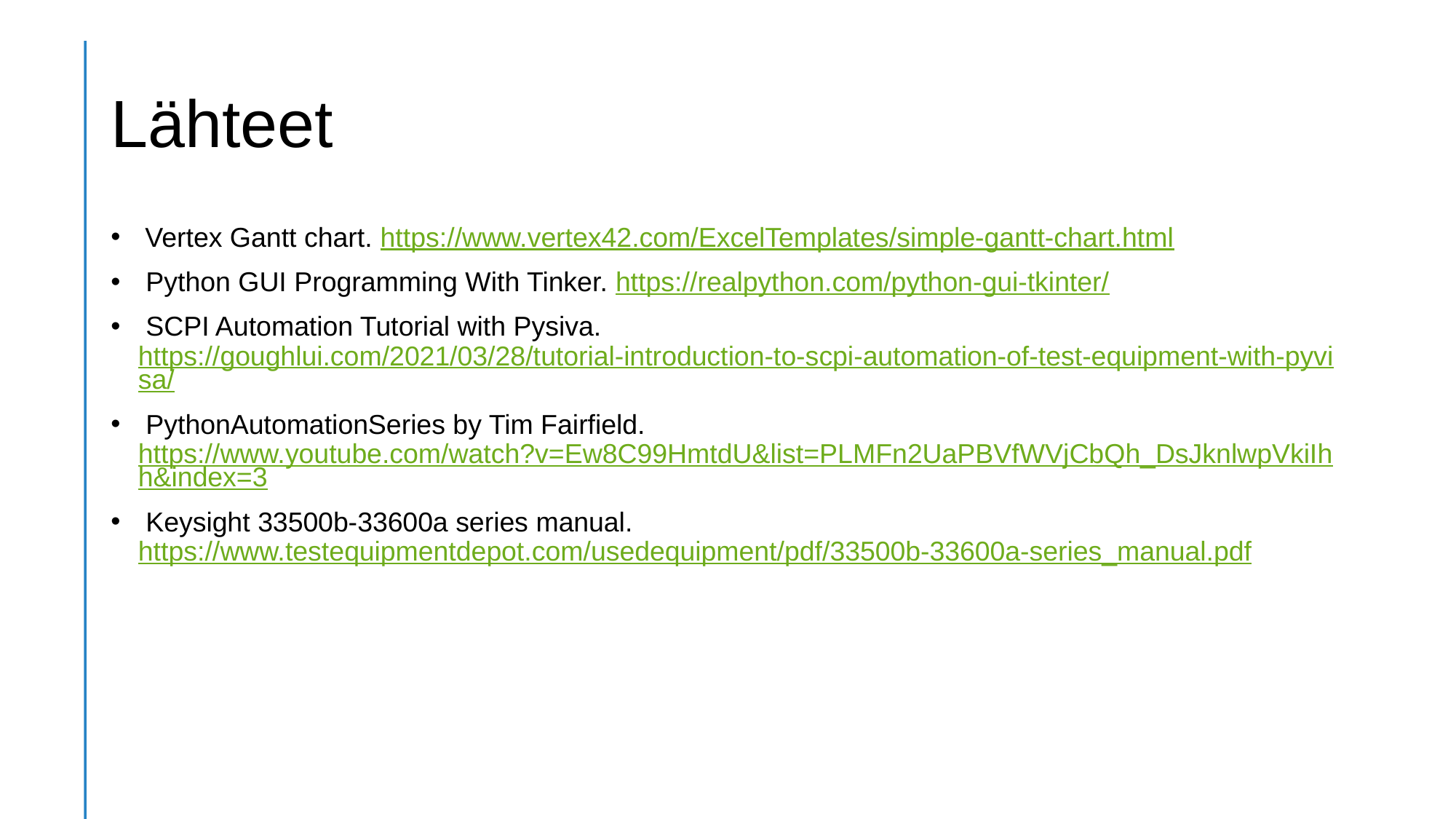

# Lähteet
Vertex Gantt chart. https://www.vertex42.com/ExcelTemplates/simple-gantt-chart.html
 Python GUI Programming With Tinker. https://realpython.com/python-gui-tkinter/
 SCPI Automation Tutorial with Pysiva. https://goughlui.com/2021/03/28/tutorial-introduction-to-scpi-automation-of-test-equipment-with-pyvisa/
 PythonAutomationSeries by Tim Fairfield. https://www.youtube.com/watch?v=Ew8C99HmtdU&list=PLMFn2UaPBVfWVjCbQh_DsJknlwpVkiIhh&index=3
 Keysight 33500b-33600a series manual. https://www.testequipmentdepot.com/usedequipment/pdf/33500b-33600a-series_manual.pdf